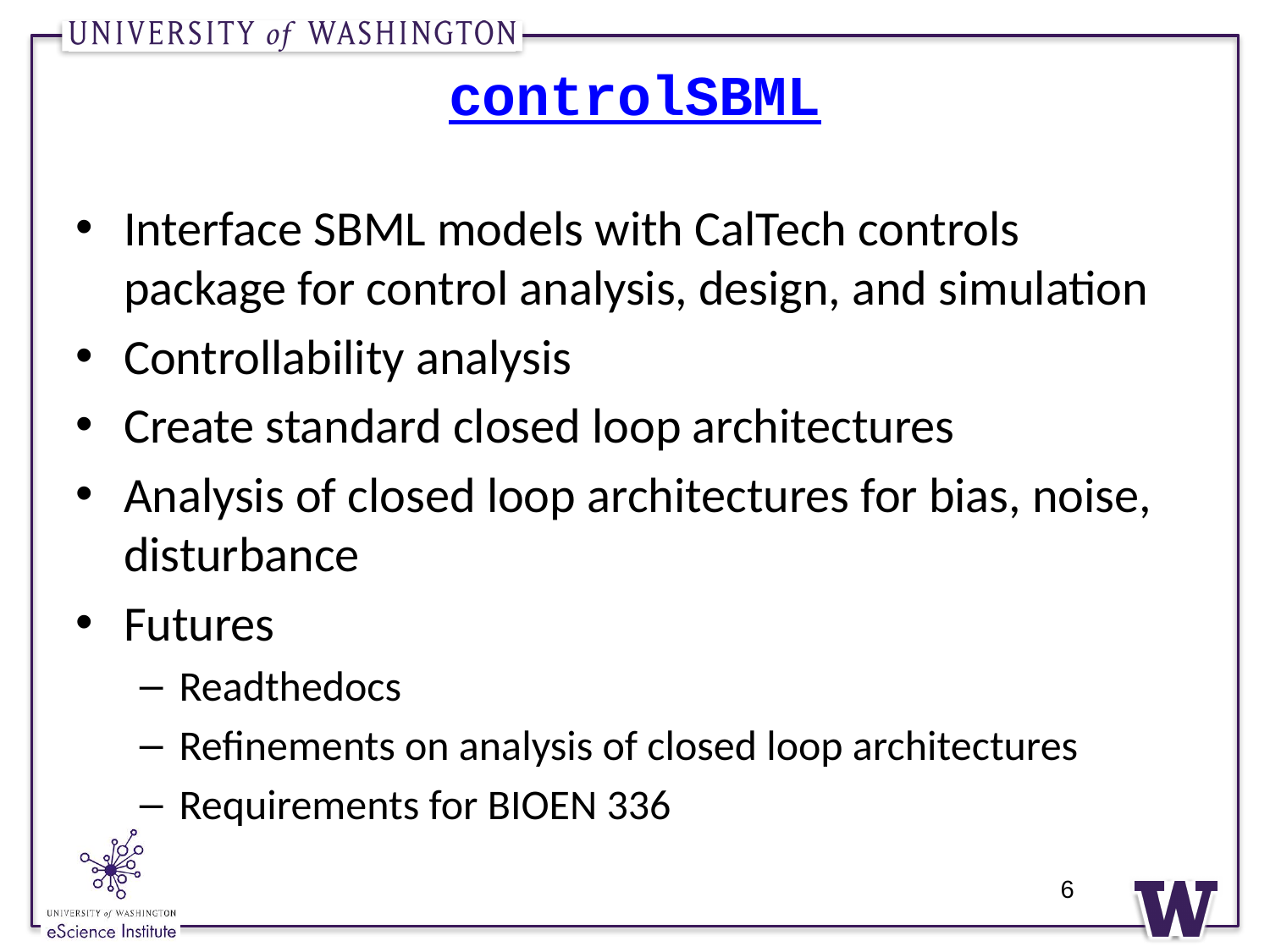

# controlSBML
Interface SBML models with CalTech controls package for control analysis, design, and simulation
Controllability analysis
Create standard closed loop architectures
Analysis of closed loop architectures for bias, noise, disturbance
Futures
Readthedocs
Refinements on analysis of closed loop architectures
Requirements for BIOEN 336

6